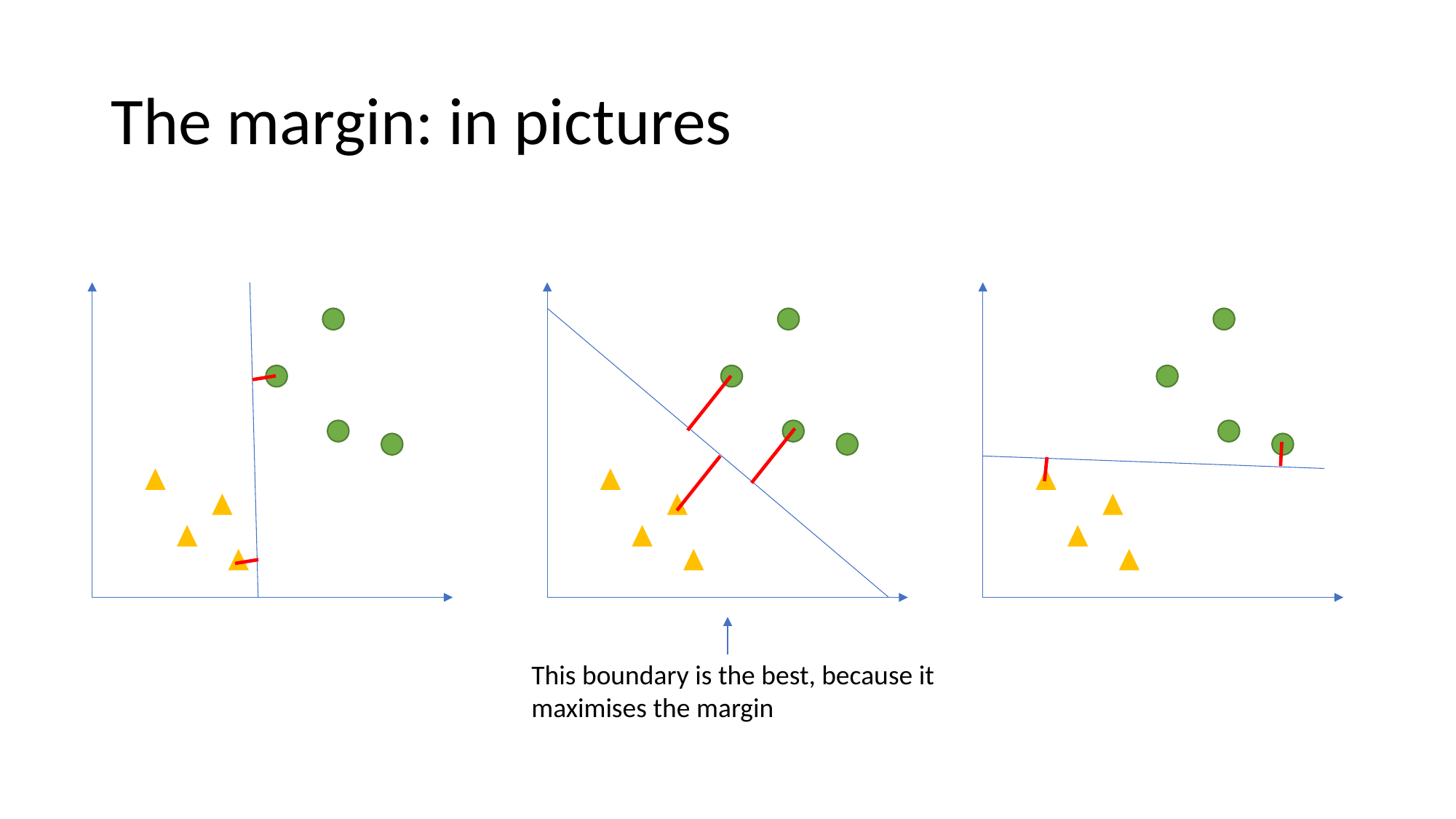

# The margin: in pictures

This boundary is the best, because it maximises the margin